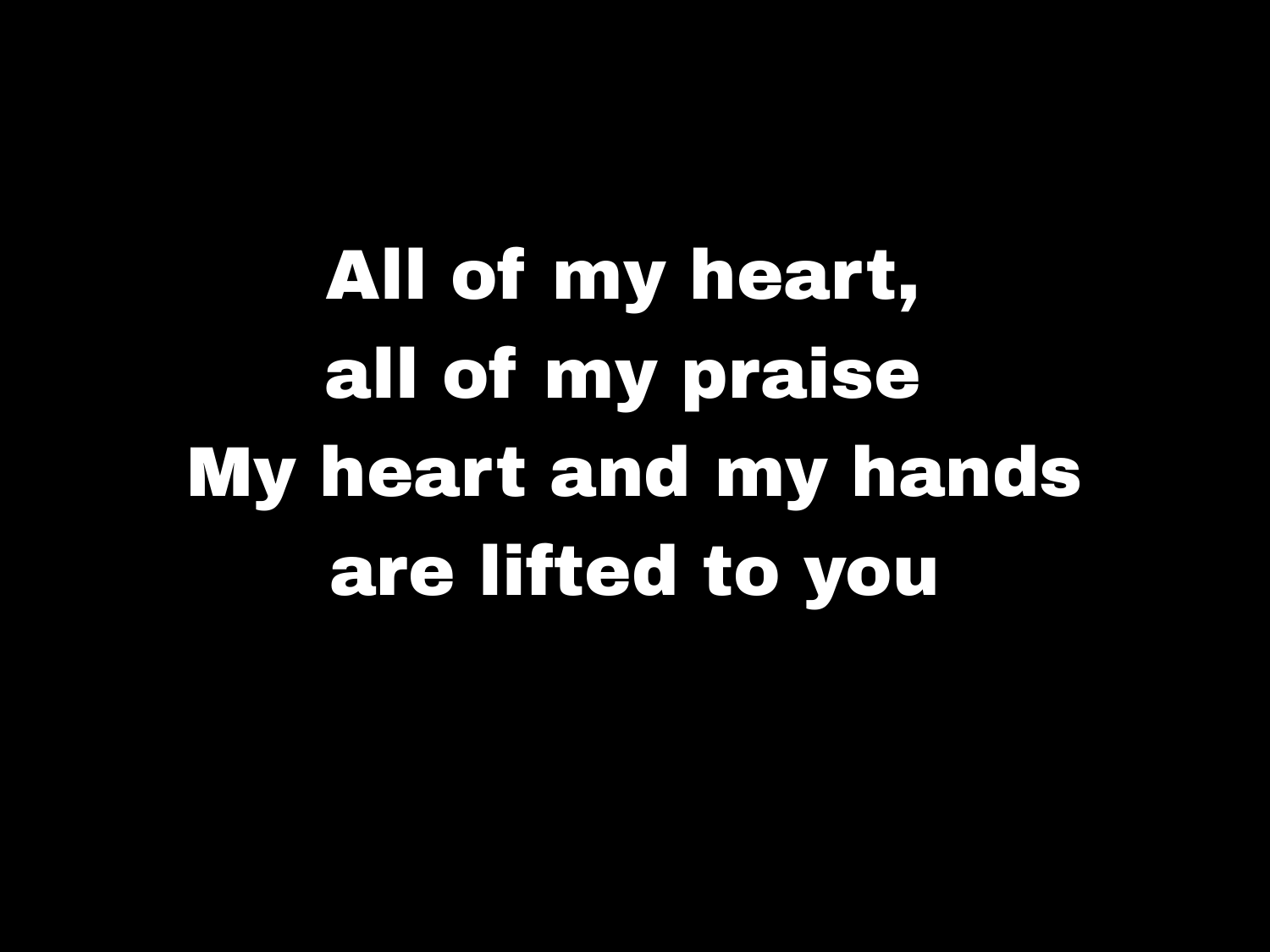

#
All of my heart,
all of my praise
My heart and my hands
 are lifted to you